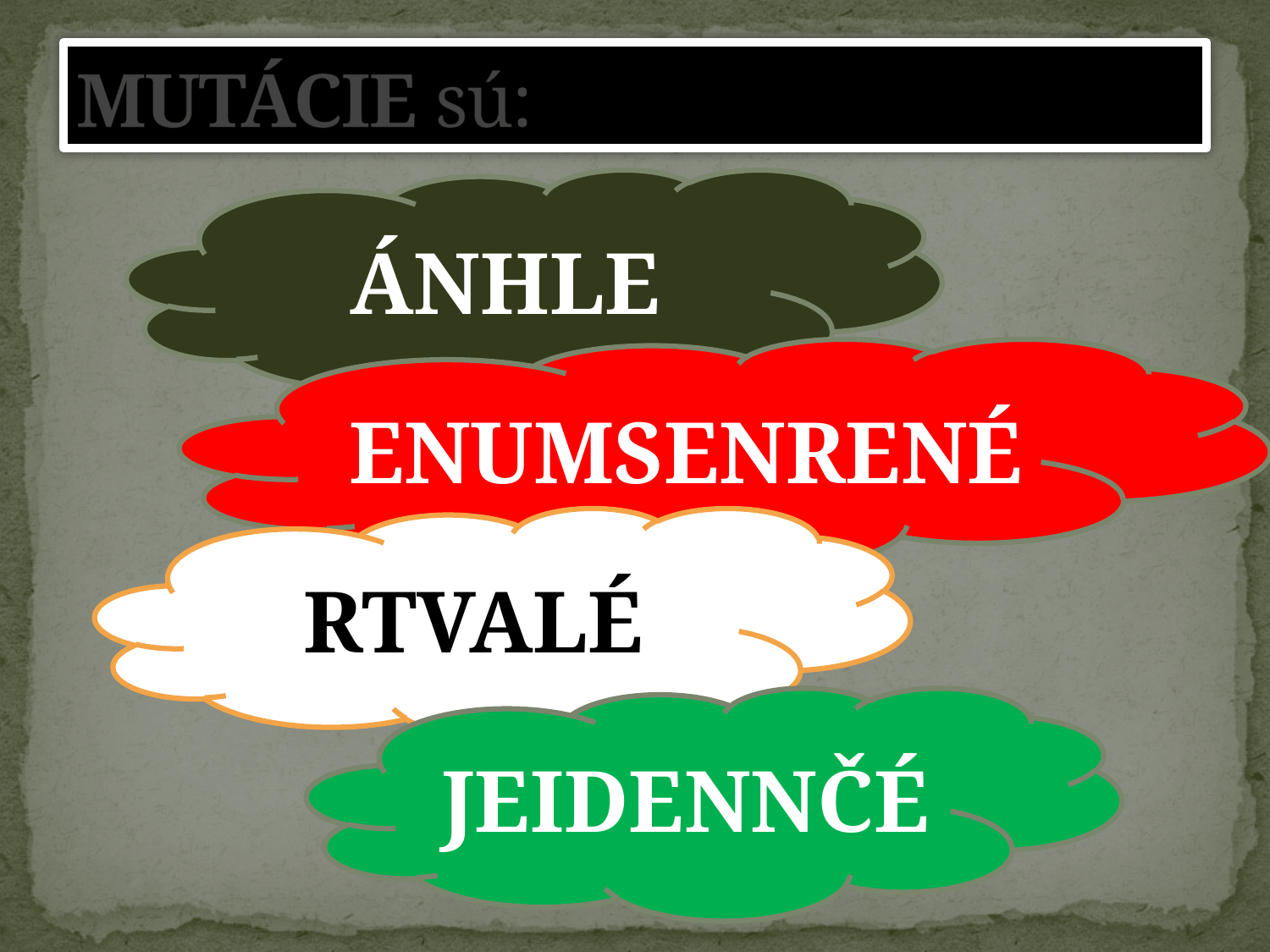

# MUTÁCIE sú:
ÁNHLE

ENUMSENRENÉ
RTVALÉ
JEIDENNČÉ